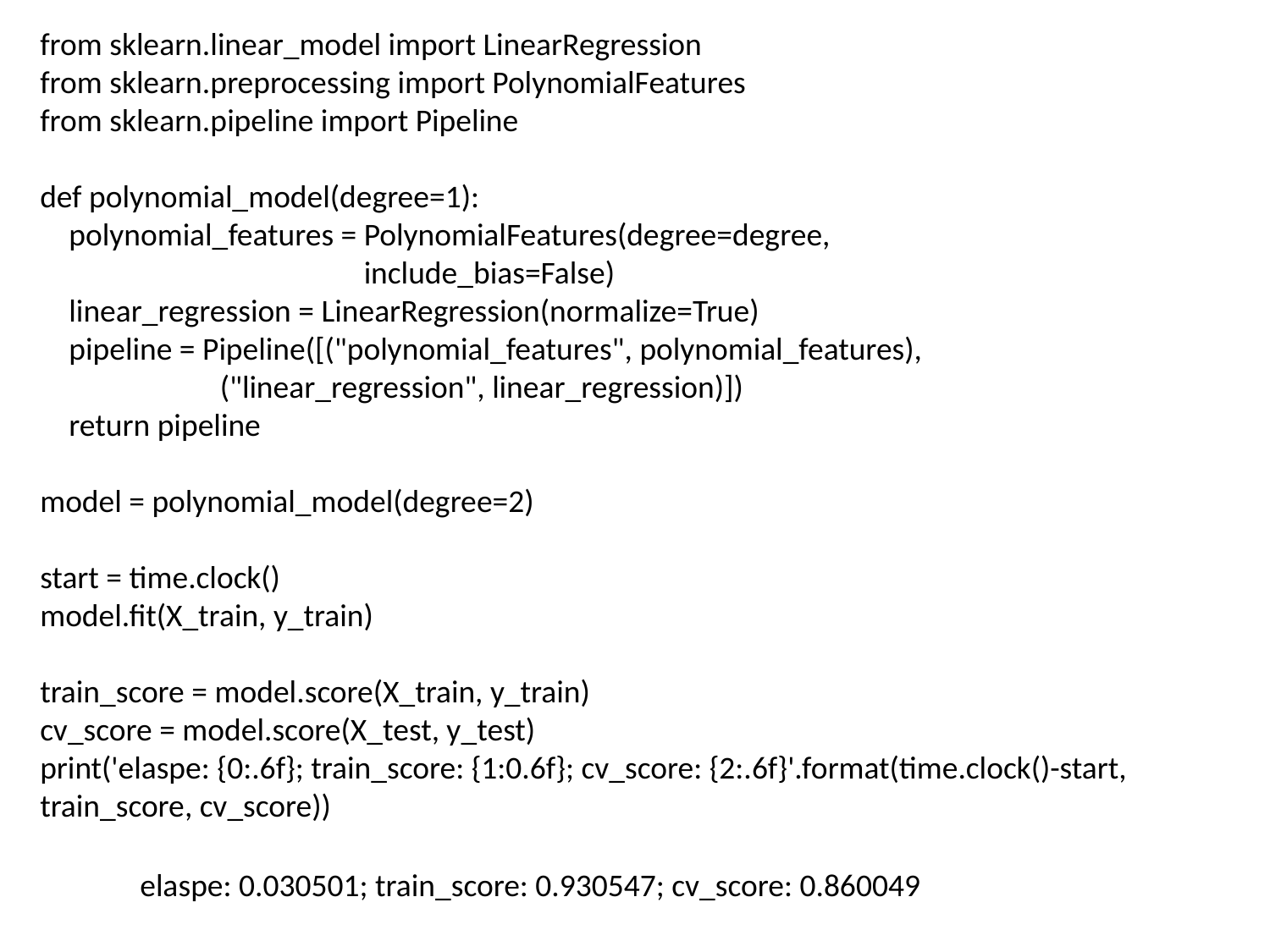

from sklearn.linear_model import LinearRegression
from sklearn.preprocessing import PolynomialFeatures
from sklearn.pipeline import Pipeline

def polynomial_model(degree=1):
    polynomial_features = PolynomialFeatures(degree=degree,
                                             include_bias=False)
    linear_regression = LinearRegression(normalize=True)
    pipeline = Pipeline([("polynomial_features", polynomial_features),
                         ("linear_regression", linear_regression)])
    return pipeline

model = polynomial_model(degree=2)

start = time.clock()
model.fit(X_train, y_train)

train_score = model.score(X_train, y_train)
cv_score = model.score(X_test, y_test)
print('elaspe: {0:.6f}; train_score: {1:0.6f}; cv_score: {2:.6f}'.format(time.clock()-start, train_score, cv_score))
elaspe: 0.030501; train_score: 0.930547; cv_score: 0.860049